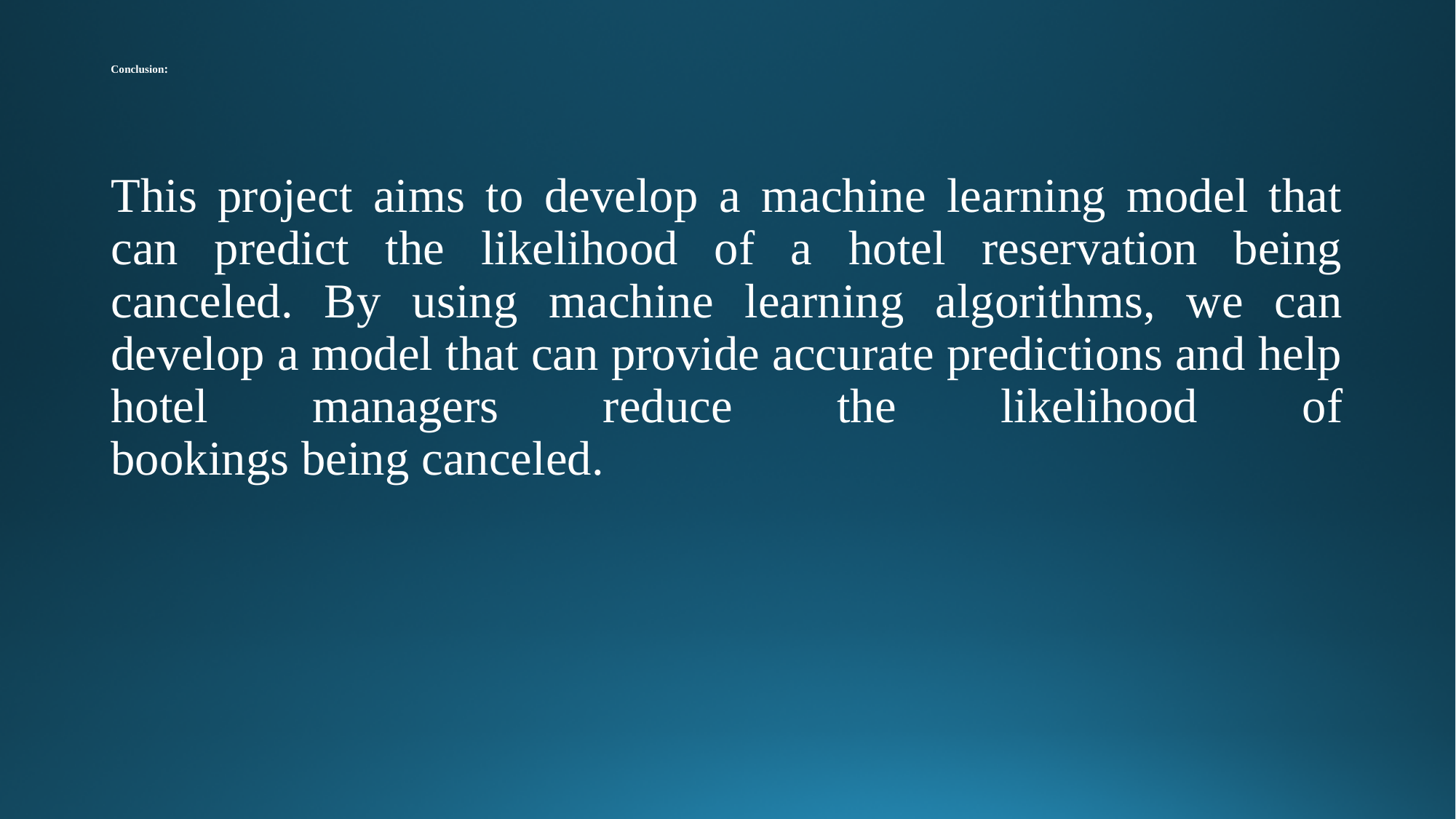

# Conclusion:

This project aims to develop a machine learning model that can predict the likelihood of a hotel reservation being canceled. By using machine learning algorithms, we can develop a model that can provide accurate predictions and help hotel managers reduce the likelihood of bookings being canceled.